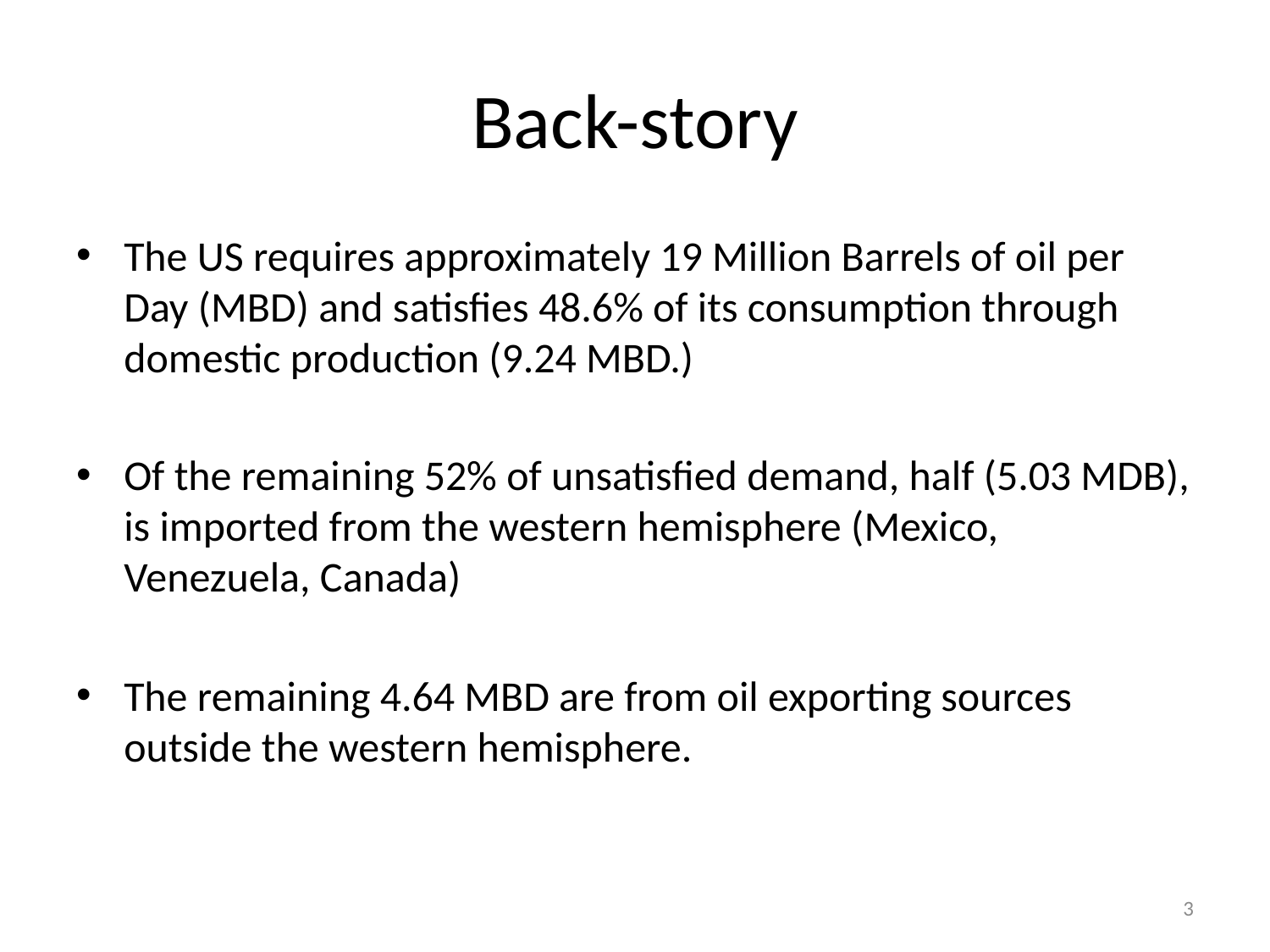

# Back-story
The US requires approximately 19 Million Barrels of oil per Day (MBD) and satisfies 48.6% of its consumption through domestic production (9.24 MBD.)

Of the remaining 52% of unsatisfied demand, half (5.03 MDB), is imported from the western hemisphere (Mexico, Venezuela, Canada)

The remaining 4.64 MBD are from oil exporting sources outside the western hemisphere.
3